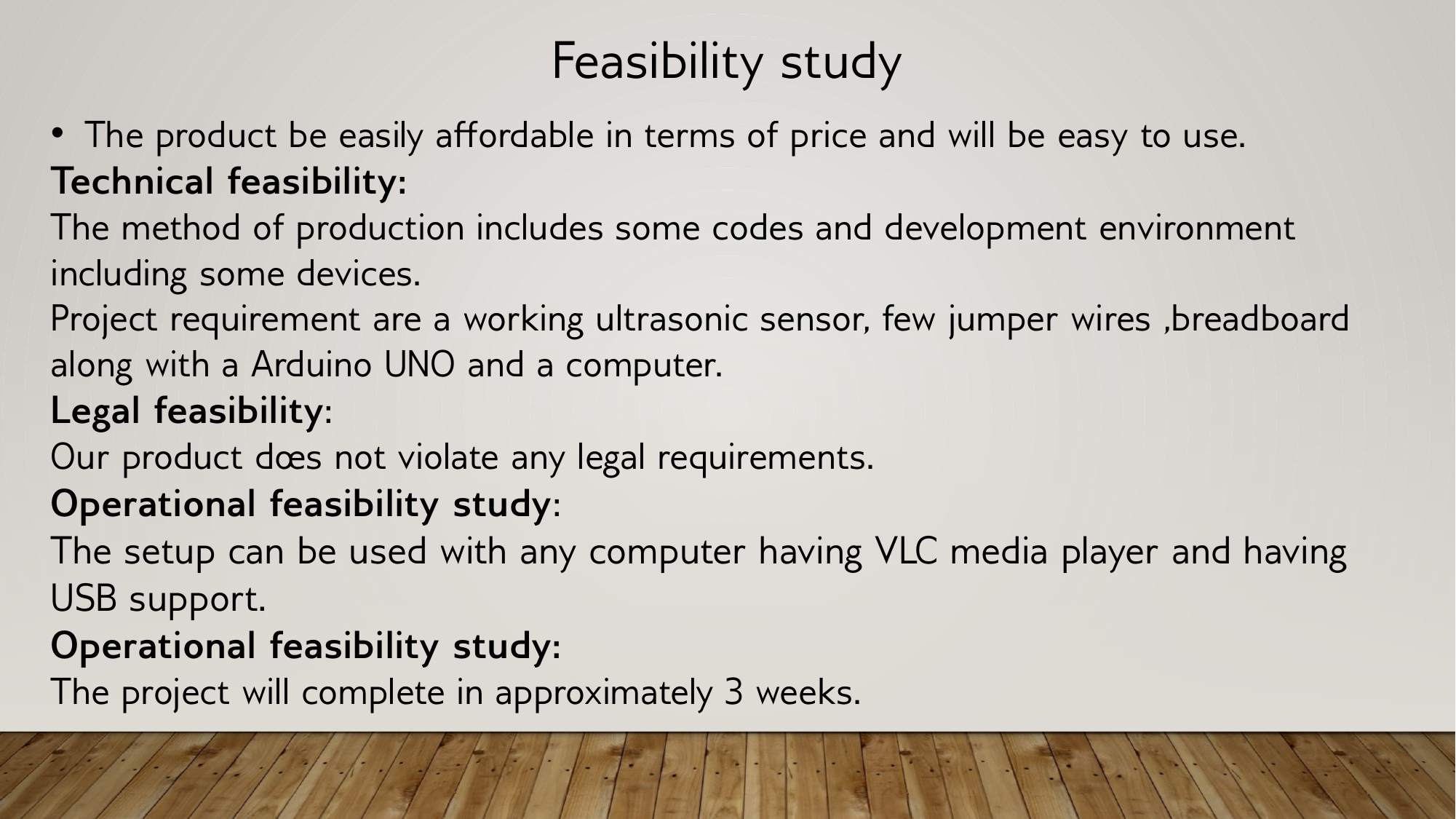

Feasibility study
The product be easily affordable in terms of price and will be easy to use.
Technical feasibility:
The method of production includes some codes and development environment including some devices.
Project requirement are a working ultrasonic sensor, few jumper wires ,breadboard along with a Arduino UNO and a computer.
Legal feasibility:
Our product does not violate any legal requirements.
Operational feasibility study:
The setup can be used with any computer having VLC media player and having USB support.
Operational feasibility study:
The project will complete in approximately 3 weeks.